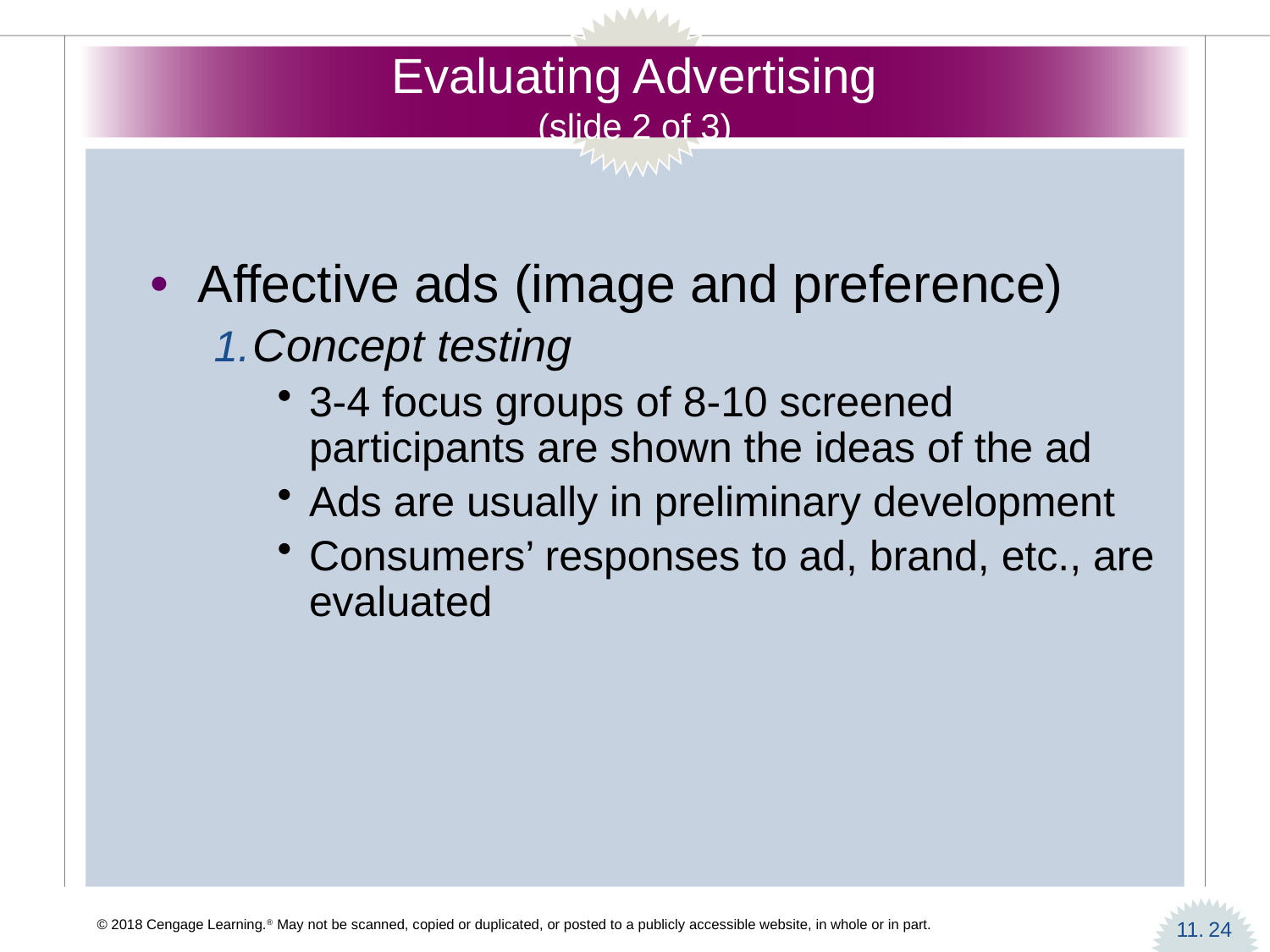

# Evaluating Advertising (slide 2 of 3)
Affective ads (image and preference)
Concept testing
3-4 focus groups of 8-10 screened participants are shown the ideas of the ad
Ads are usually in preliminary development
Consumers’ responses to ad, brand, etc., are evaluated

24